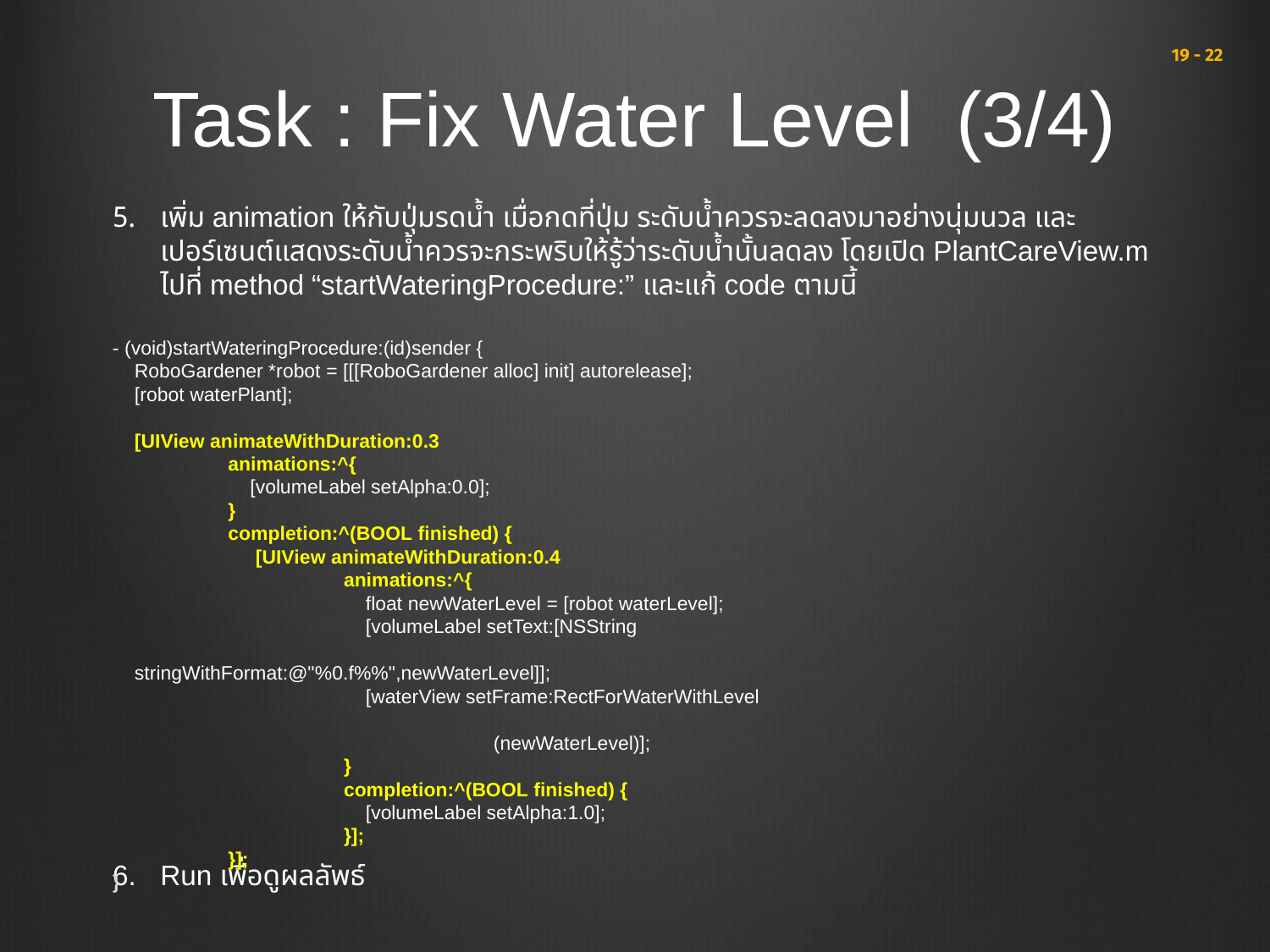

# Task : Fix Water Level  (3/4)
 19 - 22
เพิ่ม animation ให้กับปุ่มรดน้ำ เมื่อกดที่ปุ่ม ระดับน้ำควรจะลดลงมาอย่างนุ่มนวล และเปอร์เซนต์แสดงระดับน้ำควรจะกระพริบให้รู้ว่าระดับน้ำนั้นลดลง โดยเปิด PlantCareView.m ไปที่ method “startWateringProcedure:” และแก้ code ตามนี้

Run เพื่อดูผลลัพธ์

- (void)startWateringProcedure:(id)sender {
    RoboGardener *robot = [[[RoboGardener alloc] init] autorelease];
    [robot waterPlant];

    [UIView animateWithDuration:0.3
                     animations:^{
                         [volumeLabel setAlpha:0.0];
                     }
                     completion:^(BOOL finished) {
                          [UIView animateWithDuration:0.4
                                          animations:^{
                                              float newWaterLevel = [robot waterLevel];
                                              [volumeLabel setText:[NSString
								 	     stringWithFormat:@"%0.f%%",newWaterLevel]];
                                              [waterView setFrame:RectForWaterWithLevel
 												(newWaterLevel)];
                                          }
                                          completion:^(BOOL finished) {
                                              [volumeLabel setAlpha:1.0];
                                          }];
                     }];
}